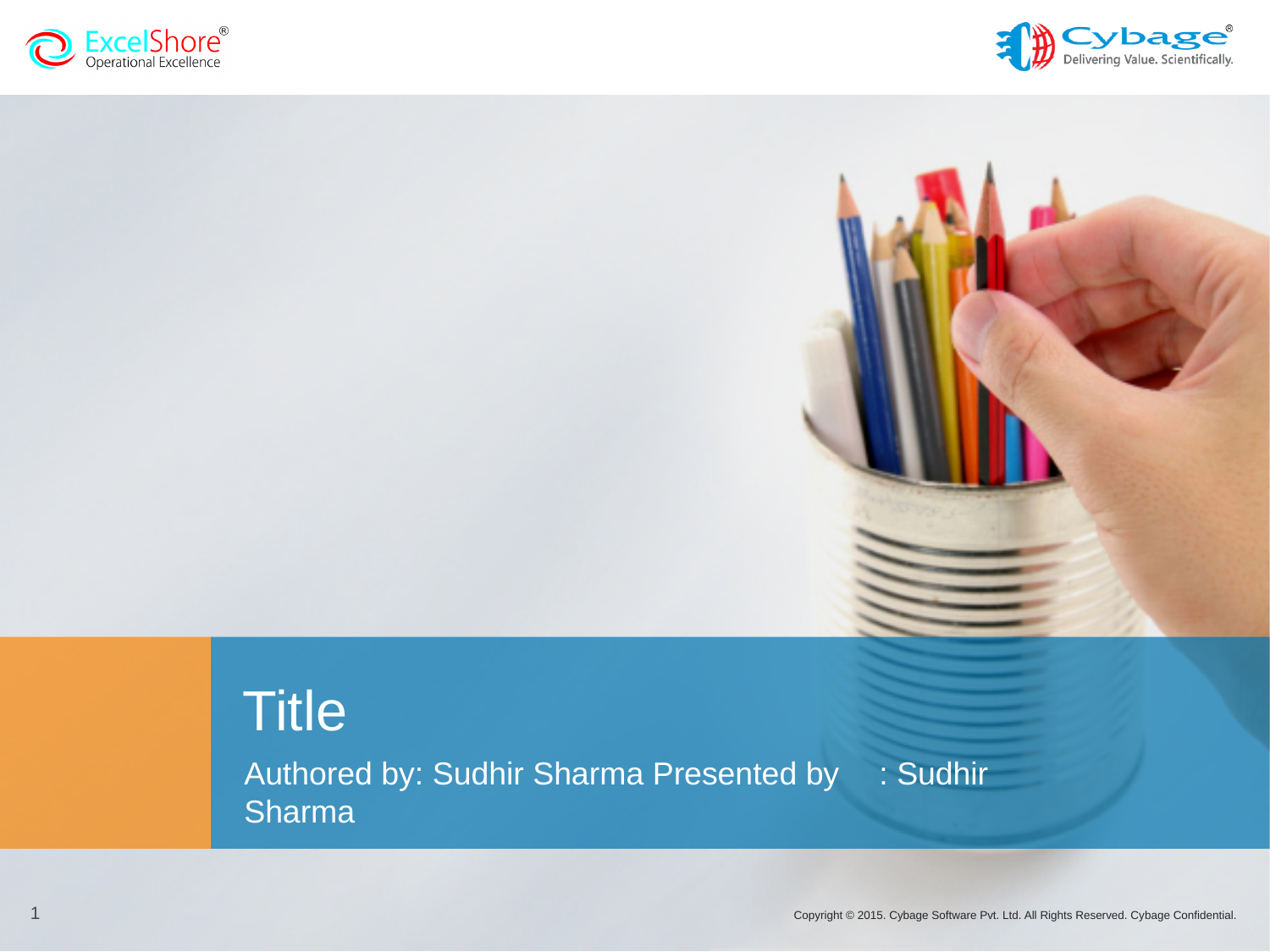

Title

Authored by: Sudhir Sharma Presented by	: Sudhir Sharma
1